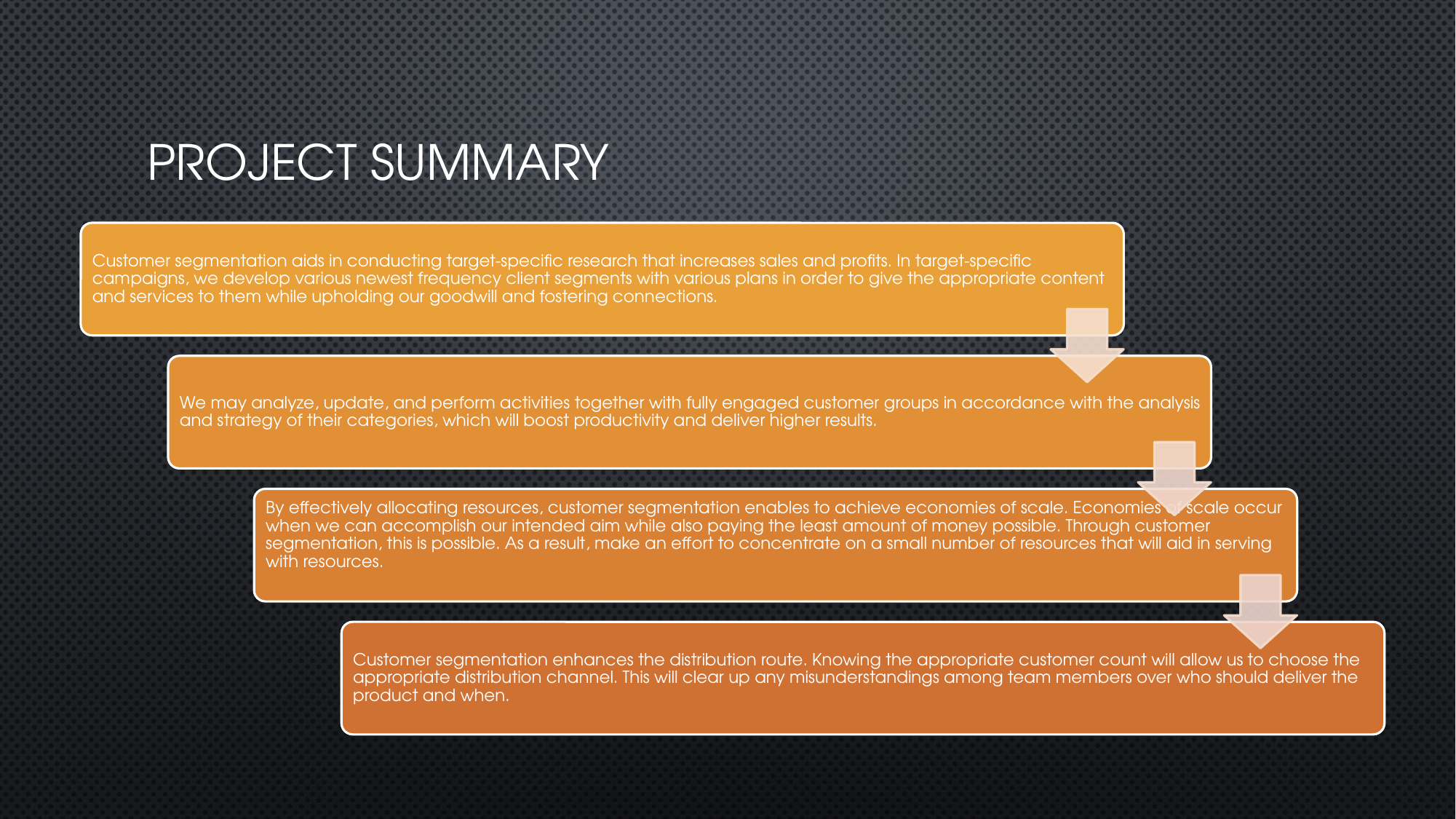

# Project Summary
Customer segmentation aids in conducting target-specific research that increases sales and profits. In target-specific campaigns, we develop various newest frequency client segments with various plans in order to give the appropriate content and services to them while upholding our goodwill and fostering connections.
We may analyze, update, and perform activities together with fully engaged customer groups in accordance with the analysis and strategy of their categories, which will boost productivity and deliver higher results.
By effectively allocating resources, customer segmentation enables to achieve economies of scale. Economies of scale occur when we can accomplish our intended aim while also paying the least amount of money possible. Through customer segmentation, this is possible. As a result, make an effort to concentrate on a small number of resources that will aid in serving with resources.
Customer segmentation enhances the distribution route. Knowing the appropriate customer count will allow us to choose the appropriate distribution channel. This will clear up any misunderstandings among team members over who should deliver the product and when.